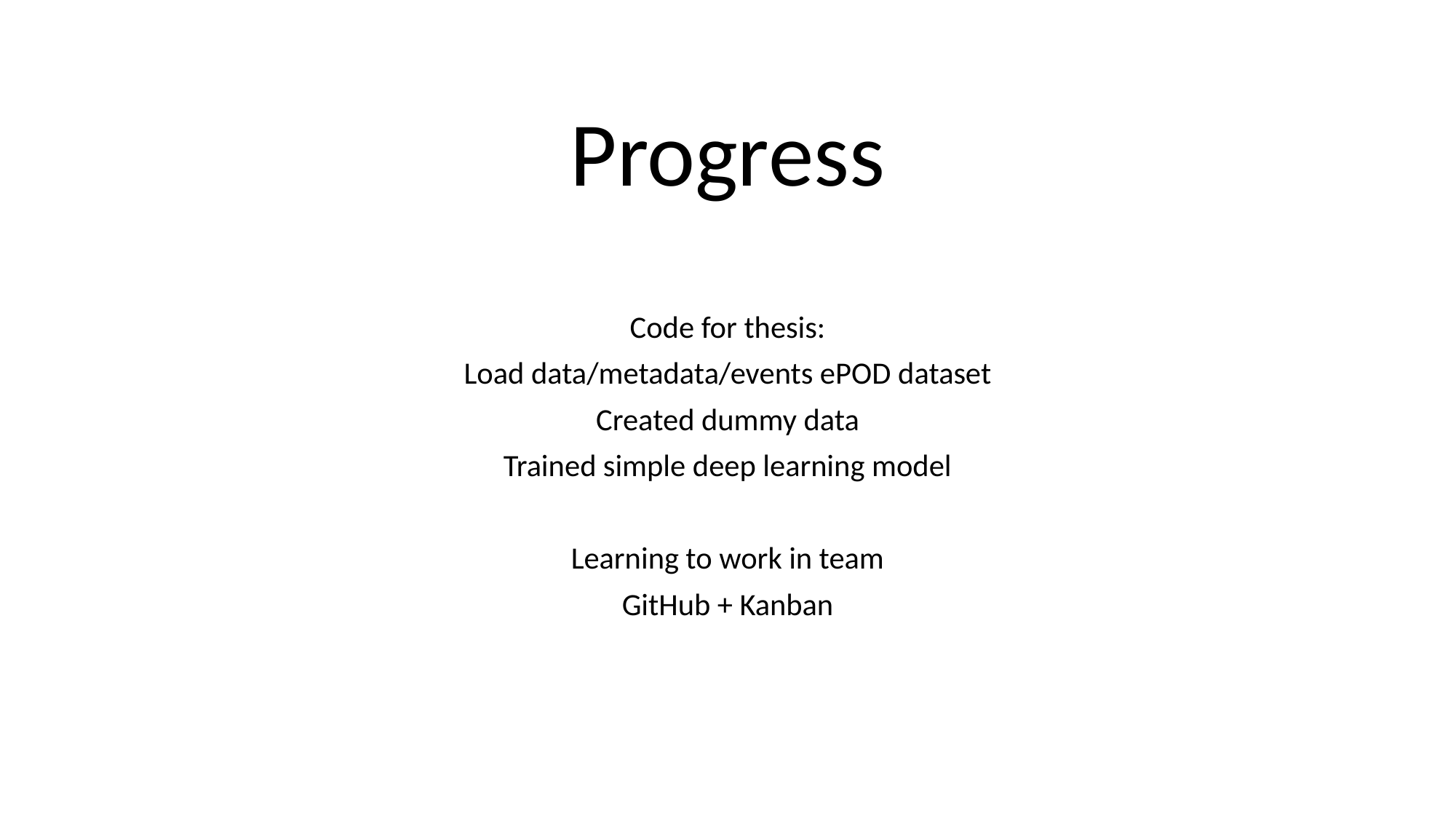

# Progress
Code for thesis:
Load data/metadata/events ePOD dataset
Created dummy data
Trained simple deep learning model

Learning to work in team
GitHub + Kanban